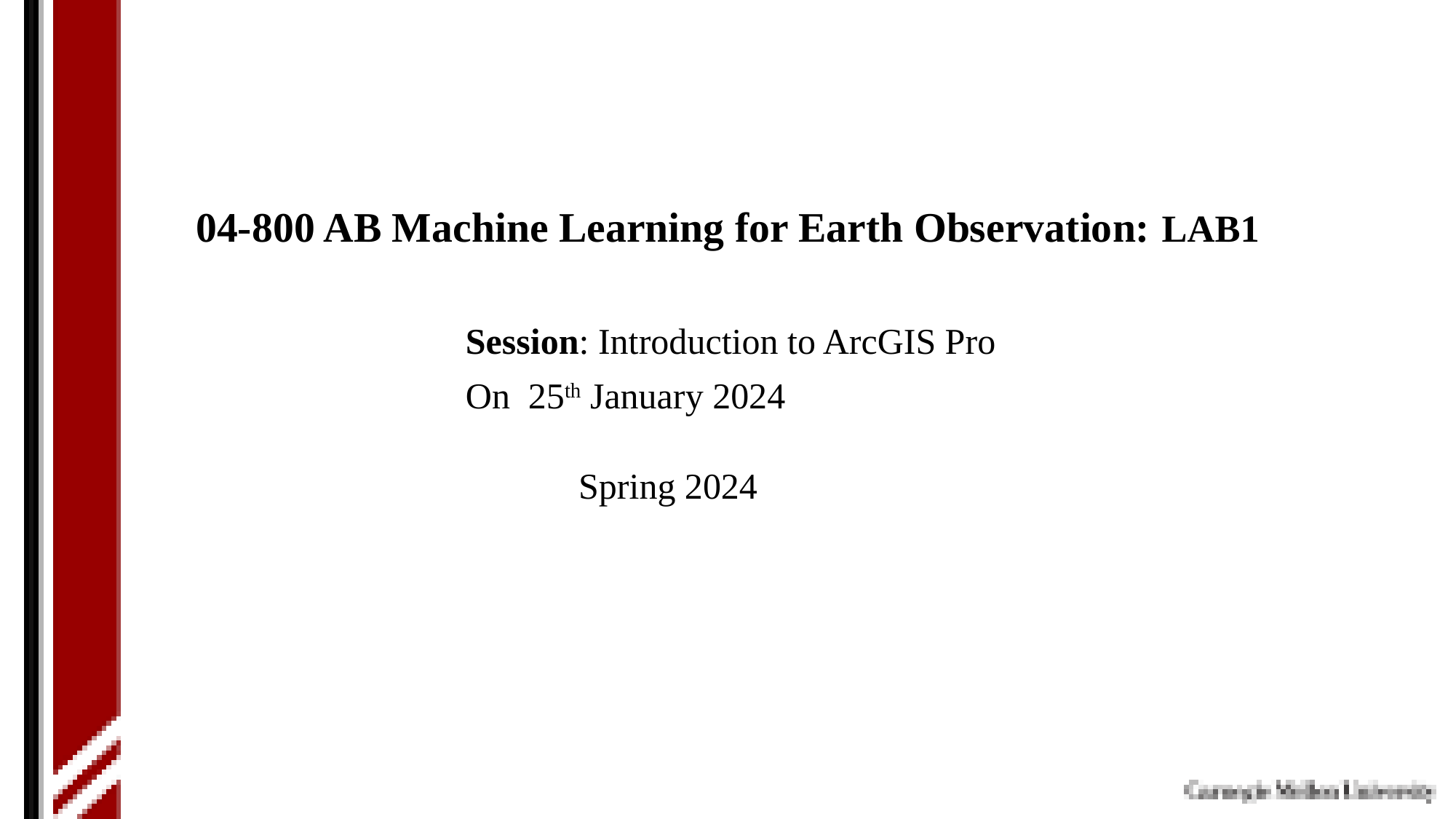

# 04-800 AB Machine Learning for Earth Observation: LAB1
Session: Introduction to ArcGIS Pro
On  25th January 2024

Spring 2024